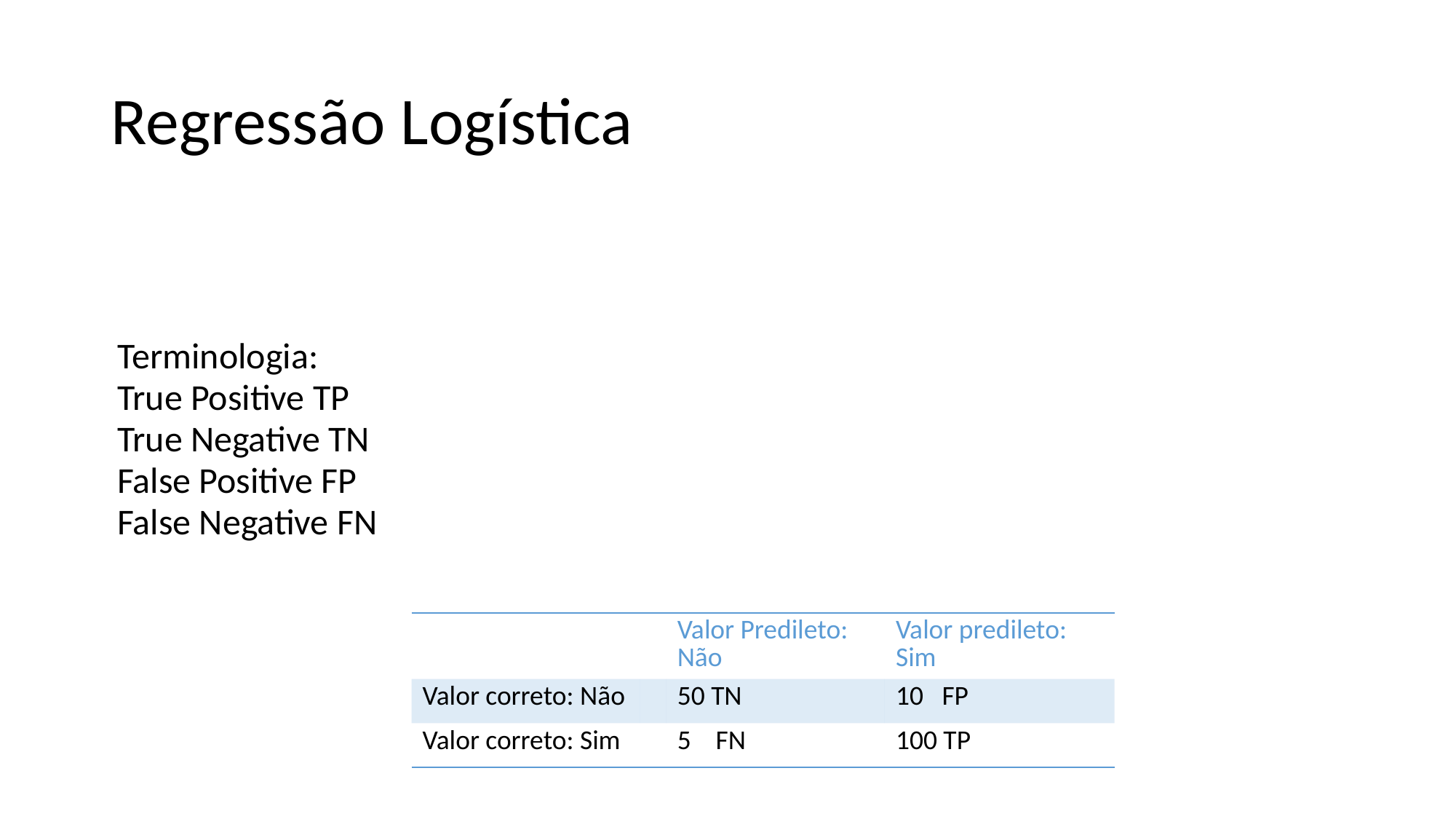

# Regressão Logística
Terminologia:
True Positive TP
True Negative TN
False Positive FP
False Negative FN

|  |  | Valor Predileto: Não | Valor predileto: Sim |
| --- | --- | --- | --- |
| Valor correto: Não |  | 50 TN | 10 FP |
| Valor correto: Sim |  | 5 FN | 100 TP |